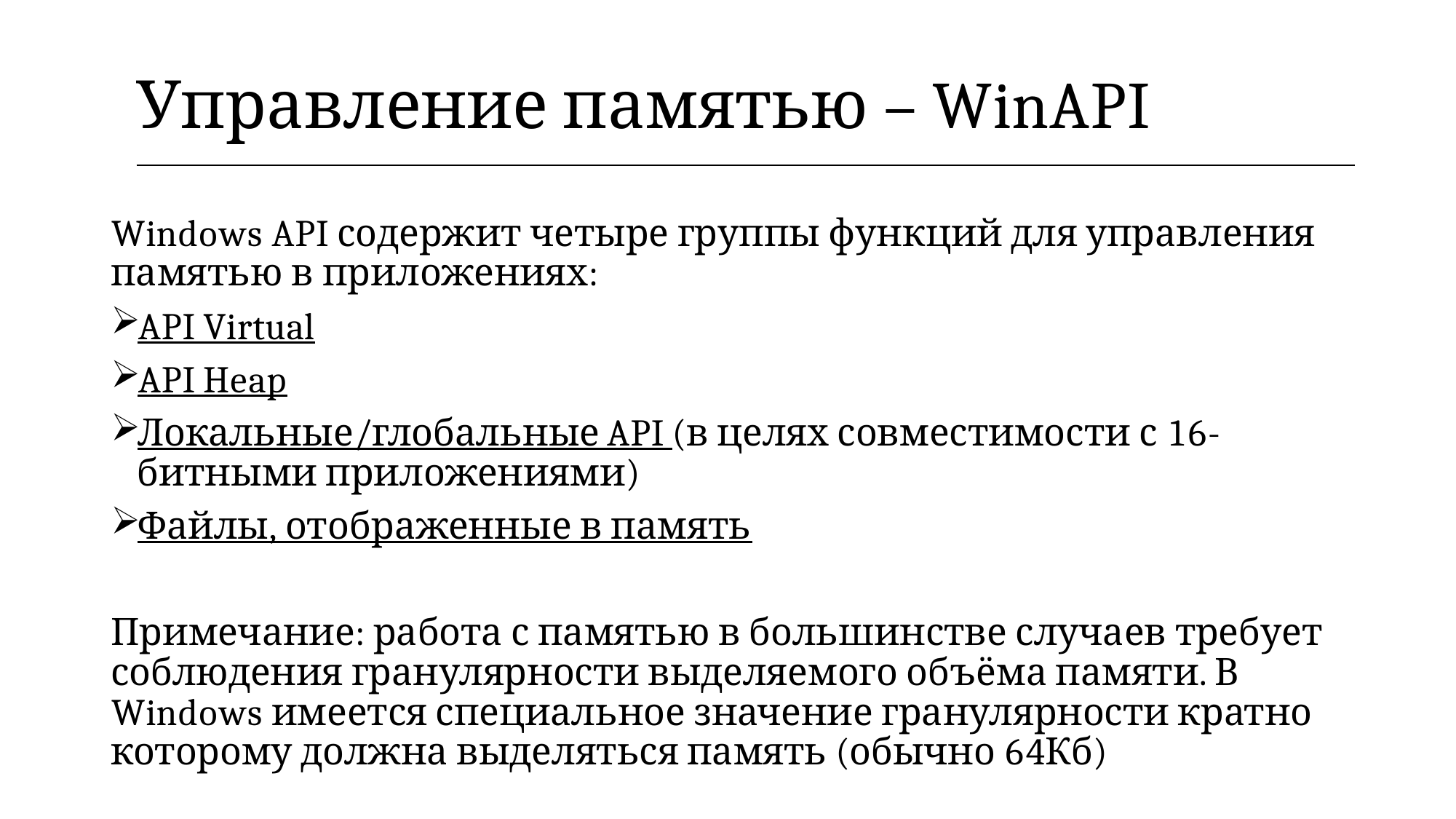

| Управление памятью – WinAPI |
| --- |
Windows API содержит четыре группы функций для управления памятью в приложениях:
API Virtual
API Heap
Локальные/глобальные API (в целях совместимости с 16-битными приложениями)
Файлы, отображенные в память

Примечание: работа с памятью в большинстве случаев требует соблюдения гранулярности выделяемого объёма памяти. В Windows имеется специальное значение гранулярности кратно которому должна выделяться память (обычно 64Кб)